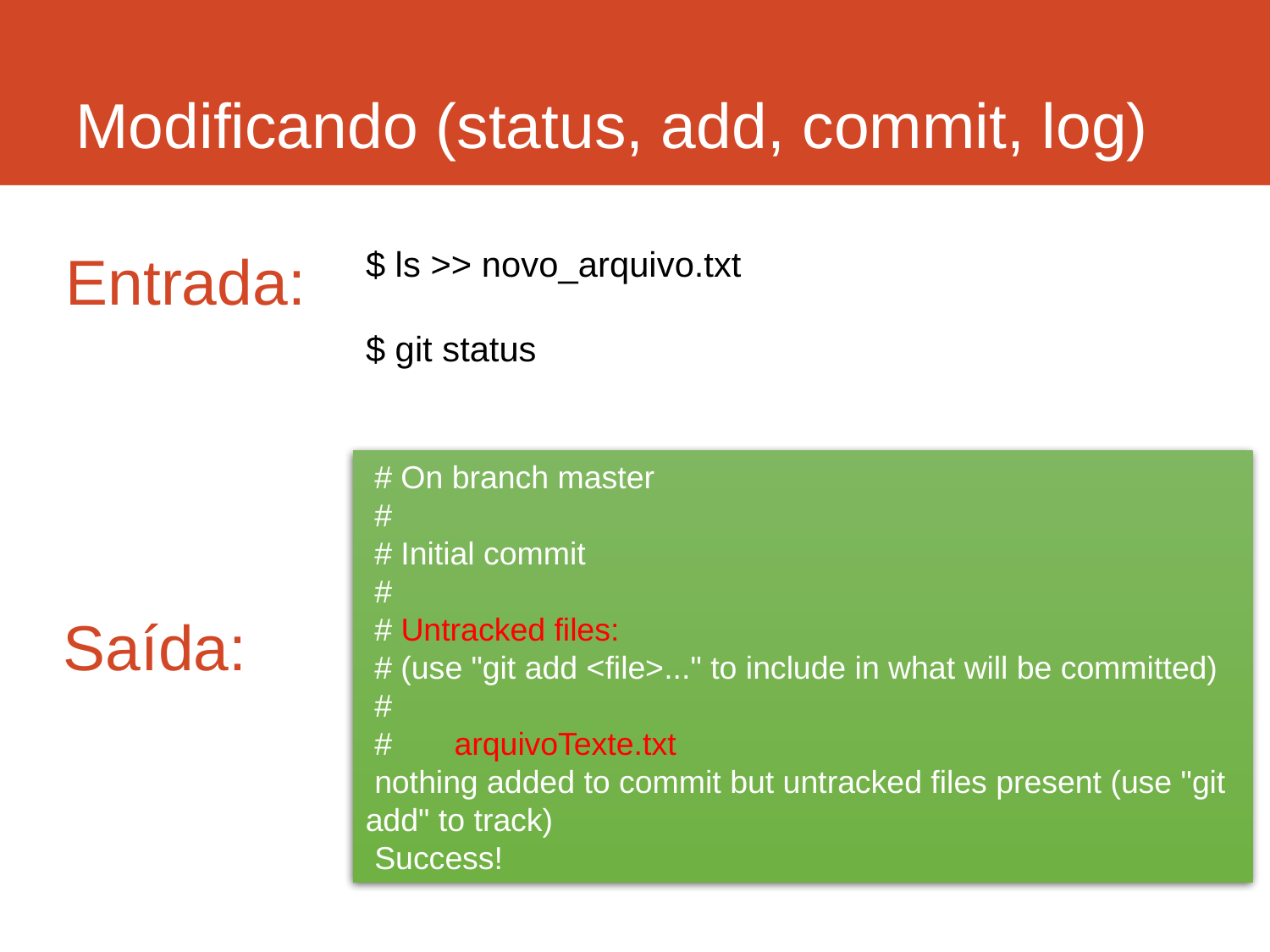

# Modificando (status, add, commit, log)
Entrada:
$ ls >> novo_arquivo.txt

$ git status
 # On branch master
 #
 # Initial commit
 #
 # Untracked files:
 # (use "git add <file>..." to include in what will be committed)
 #
 #       arquivoTexte.txt
 nothing added to commit but untracked files present (use "git add" to track)
 Success!
Saída: